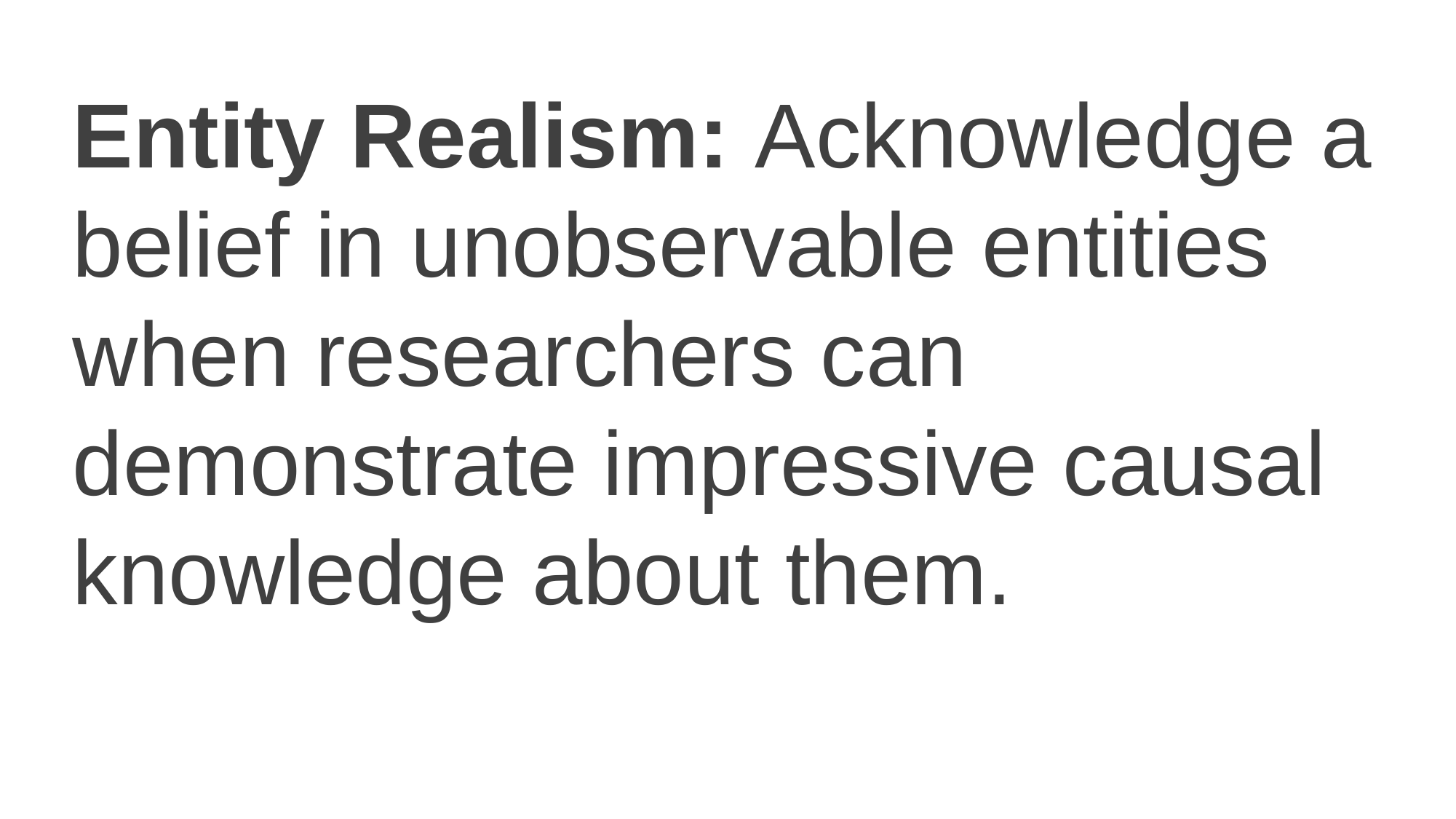

Entity Realism: Acknowledge a belief in unobservable entities when researchers can demonstrate impressive causal knowledge about them.